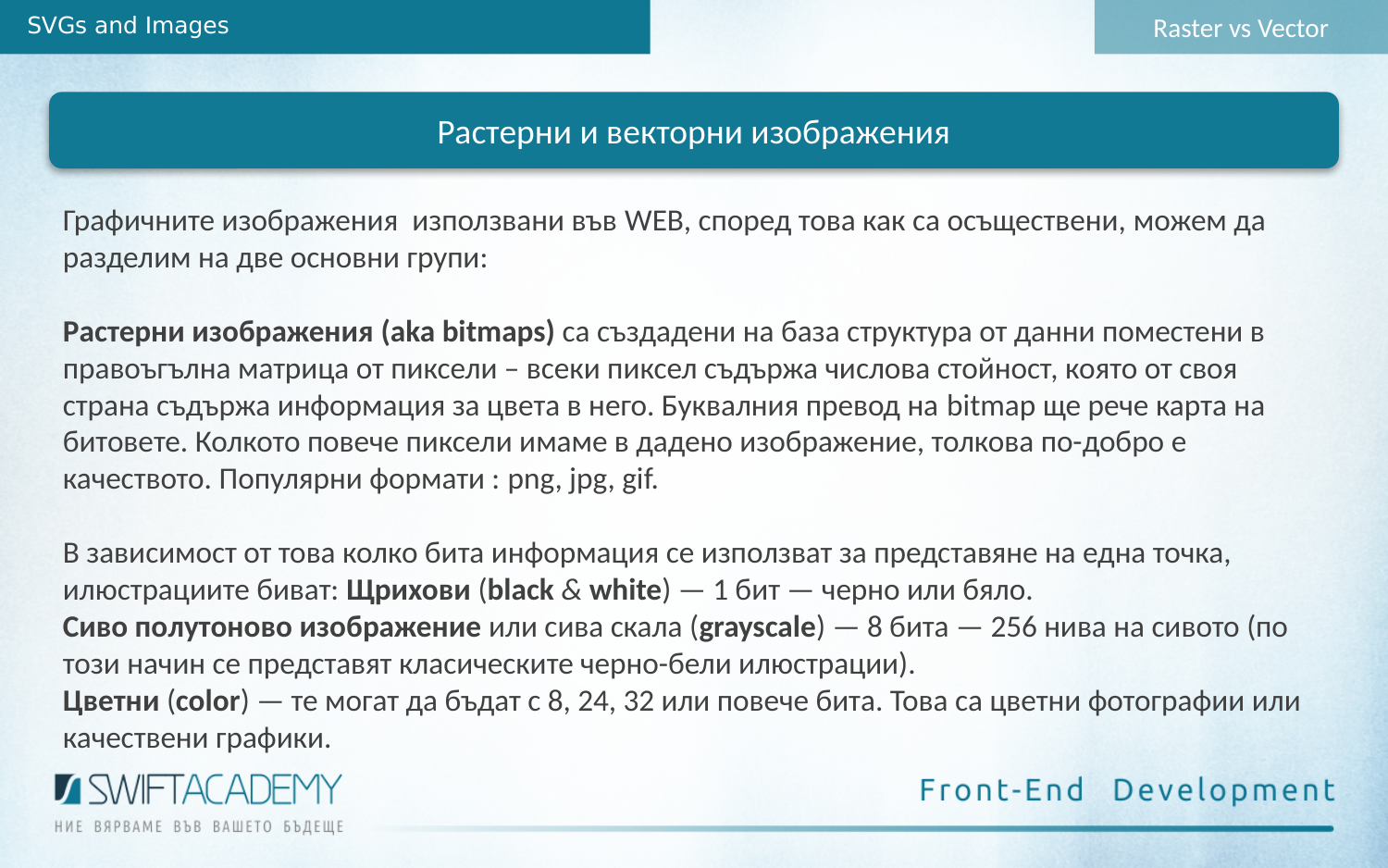

Raster vs Vector
SVGs and Images

Растерни и векторни изображения
Графичните изображения  използвани във WEB, според това как са осъществени, можем да разделим на две основни групи:

Растерни изображения (aka bitmaps) са създадени на база структура от данни поместени в правоъгълна матрица от пиксели – всеки пиксел съдържа числова стойност, която от своя страна съдържа информация за цвета в него. Буквалния превод на bitmap ще рече карта на битовете. Колкото повече пиксели имаме в дадено изображение, толкова по-добро е качеството. Популярни формати : png, jpg, gif.

В зависимост от това колко бита информация се използват за представяне на една точка, илюстрациите биват: Щрихови (black & white) — 1 бит — черно или бяло.
Сиво полутоново изображение или сива скала (grayscale) — 8 бита — 256 нива на сивото (по този начин се представят класическите черно-бели илюстрации).
Цветни (color) — те могат да бъдат с 8, 24, 32 или повече бита. Това са цветни фотографии или качествени графики.